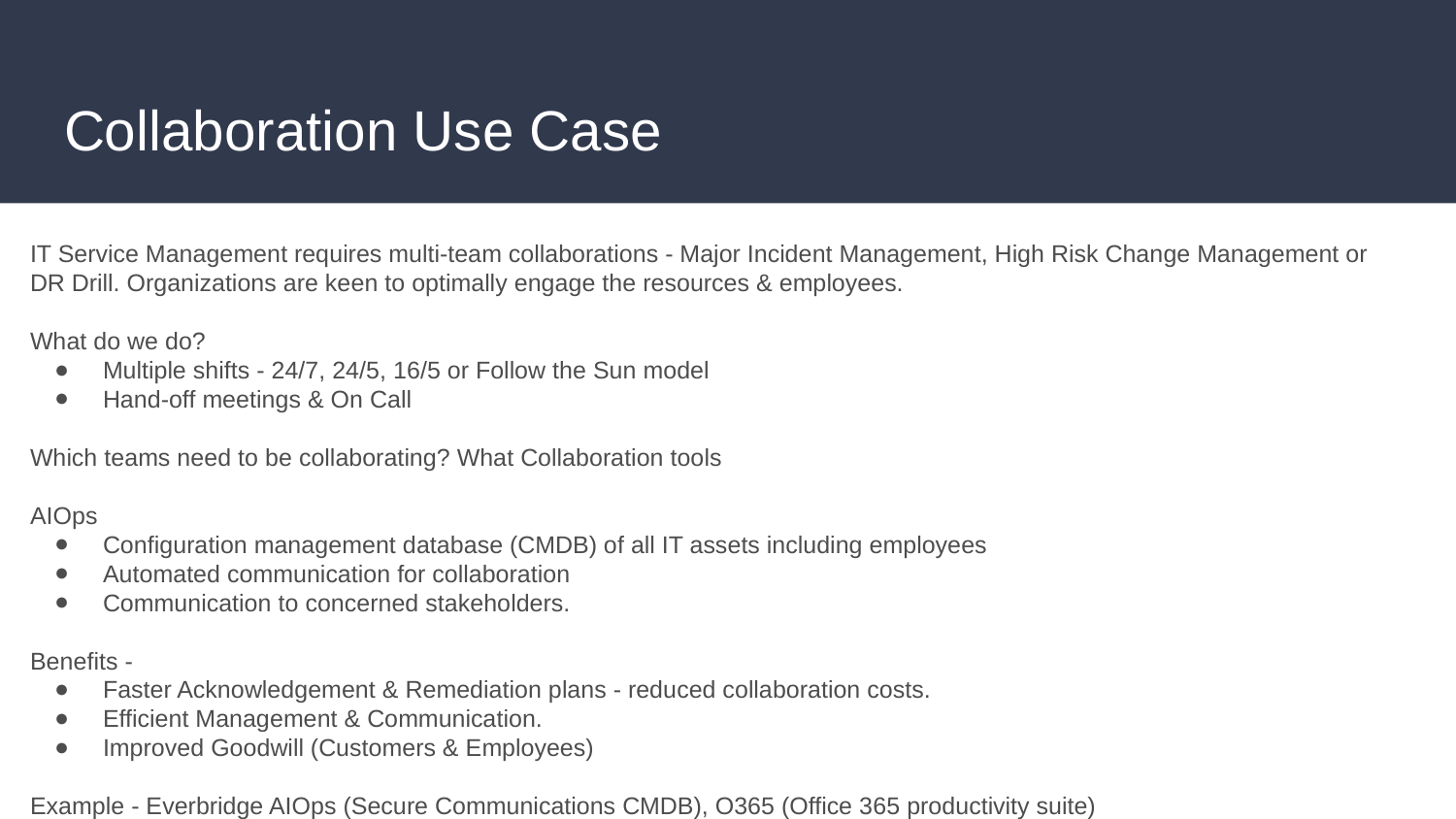

# Collaboration Use Case
IT Service Management requires multi-team collaborations - Major Incident Management, High Risk Change Management or DR Drill. Organizations are keen to optimally engage the resources & employees.

What do we do?
Multiple shifts - 24/7, 24/5, 16/5 or Follow the Sun model
Hand-off meetings & On Call

Which teams need to be collaborating? What Collaboration tools

AIOps
Configuration management database (CMDB) of all IT assets including employees
Automated communication for collaboration
Communication to concerned stakeholders.

Benefits -
Faster Acknowledgement & Remediation plans - reduced collaboration costs.
Efficient Management & Communication.
Improved Goodwill (Customers & Employees)

Example - Everbridge AIOps (Secure Communications CMDB), O365 (Office 365 productivity suite)